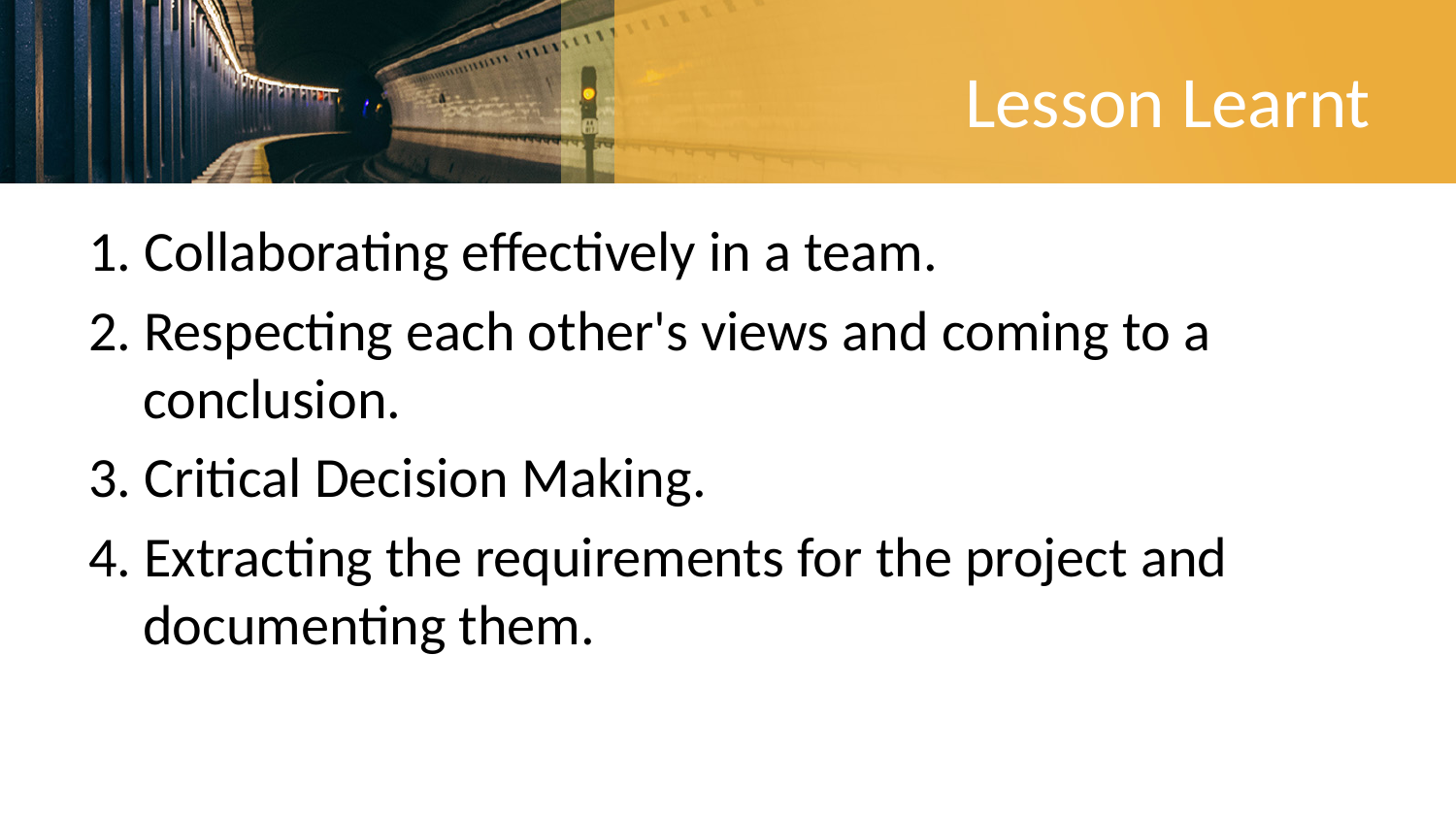

# Lesson Learnt
1. Collaborating effectively in a team.
2. Respecting each other's views and coming to a conclusion.
3. Critical Decision Making.
4. Extracting the requirements for the project and documenting them.